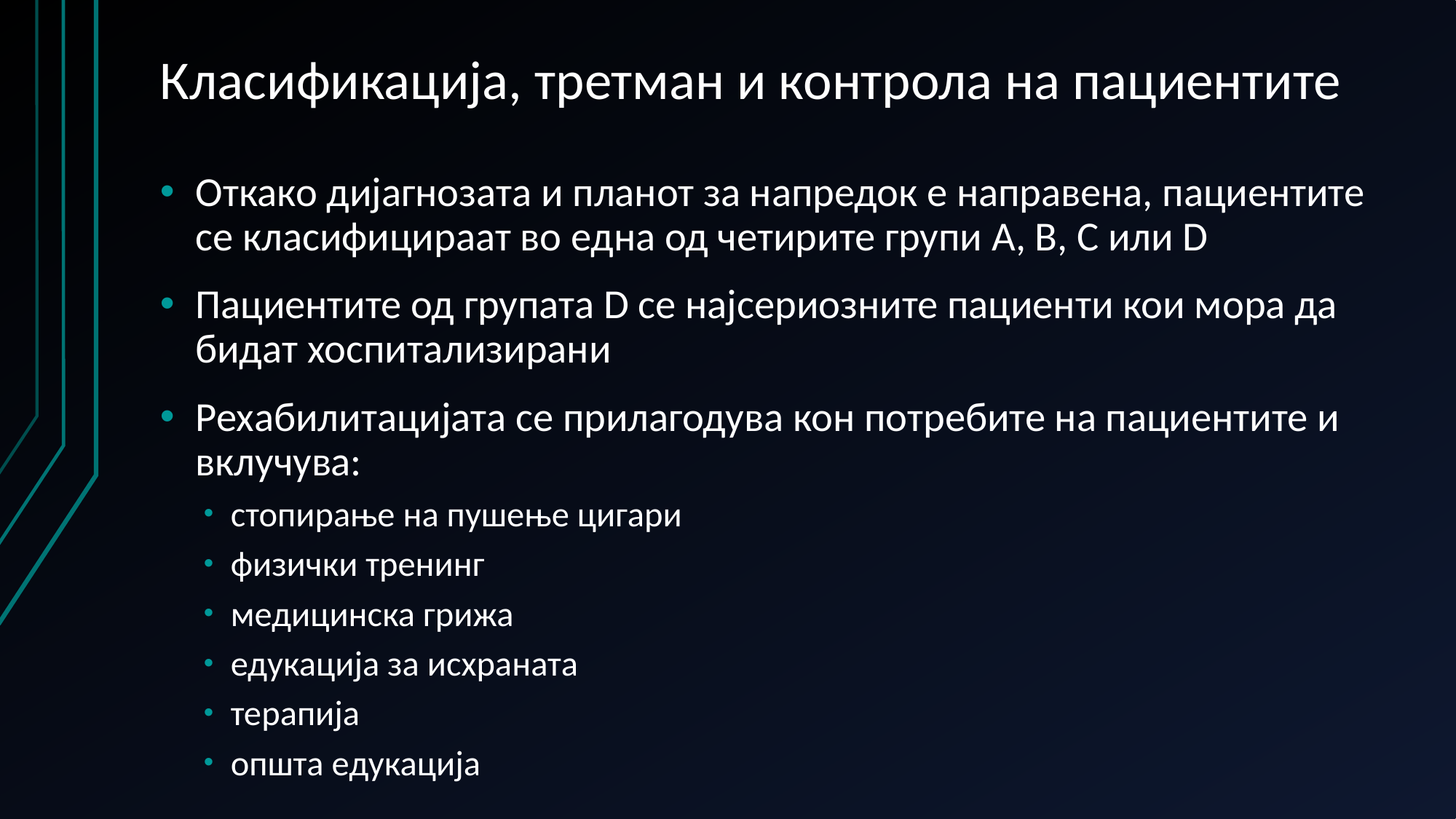

# Класификација, третман и контрола на пациентите
Откако дијагнозата и планот за напредок е направена, пациентите се класифицираат во една од четирите групи A, B, C или D
Пациентите од групата D се најсериозните пациенти кои мора да бидат хоспитализирани
Рехабилитацијата се прилагодува кон потребите на пациентите и вклучува:
стопирање на пушење цигари
физички тренинг
медицинска грижа
едукација за исхраната
терапија
општа едукација